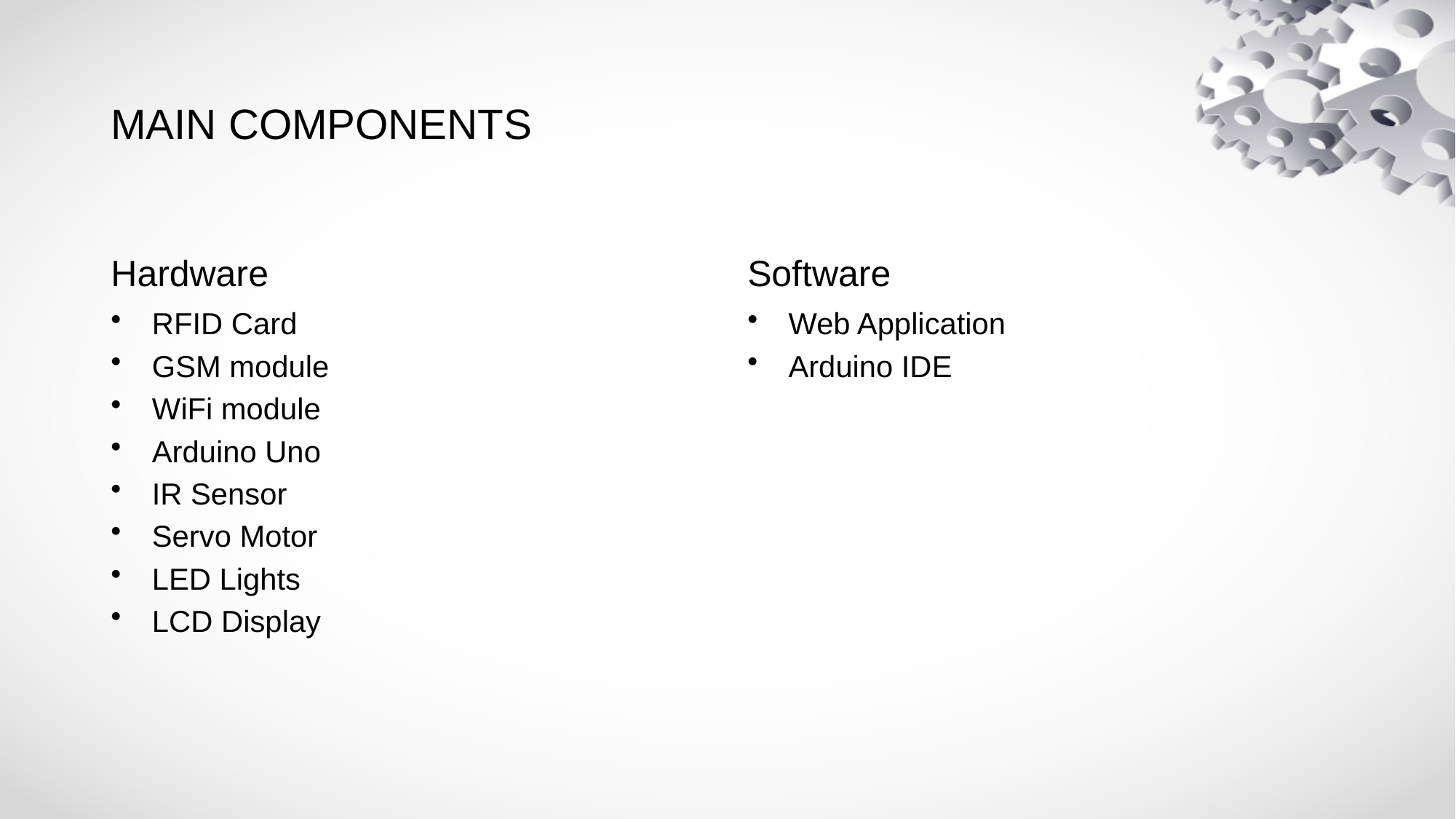

# MAIN COMPONENTS
Hardware
Software
RFID Card
GSM module
WiFi module
Arduino Uno
IR Sensor
Servo Motor
LED Lights
LCD Display

Web Application
Arduino IDE